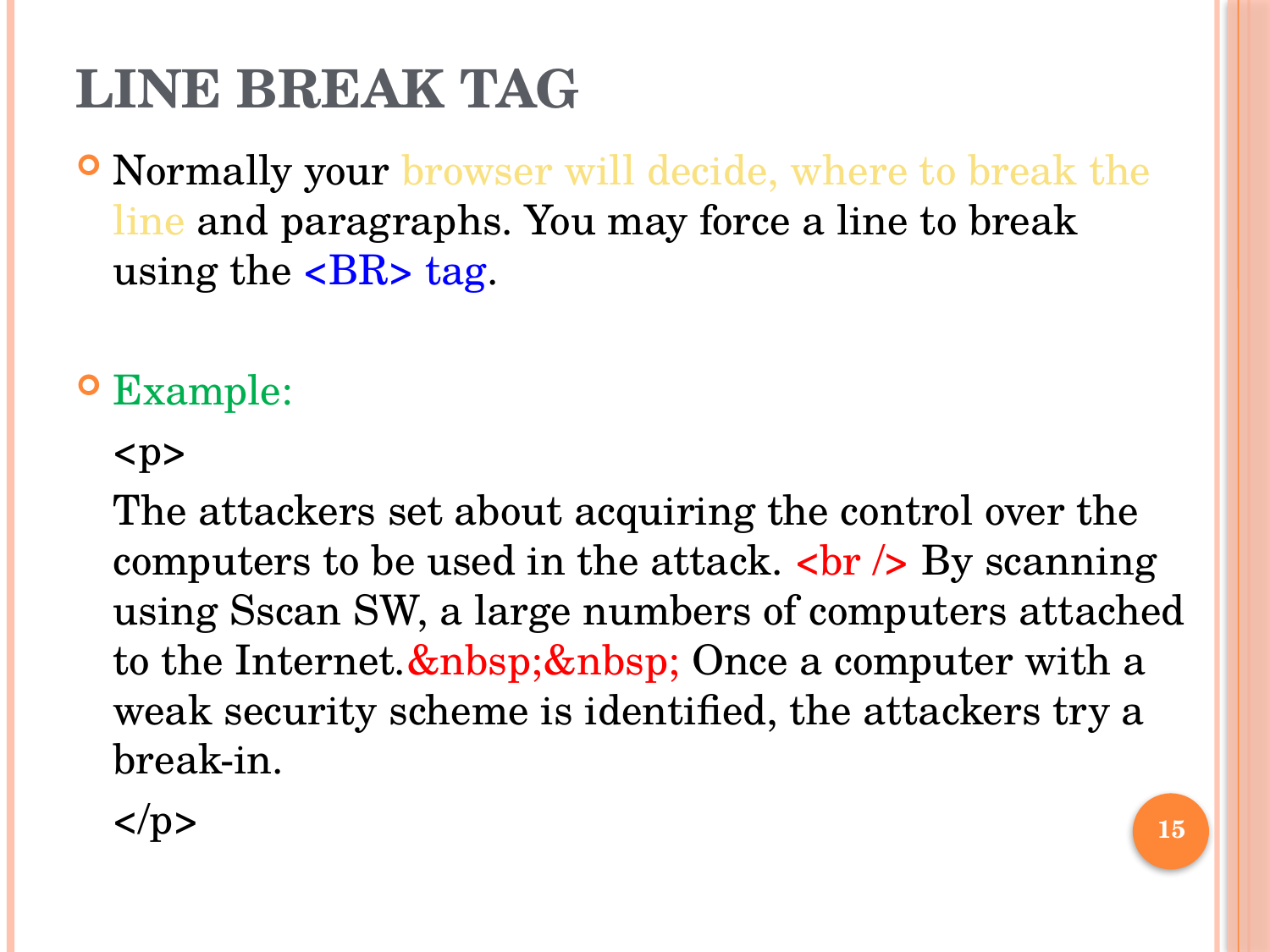

# Line Break Tag
Normally your browser will decide, where to break the line and paragraphs. You may force a line to break using the <BR> tag.

Example:
	<p>
	The attackers set about acquiring the control over the computers to be used in the attack. <br /> By scanning using Sscan SW, a large numbers of computers attached to the Internet.&nbsp;&nbsp; Once a computer with a weak security scheme is identified, the attackers try a break-in.
	</p>

15